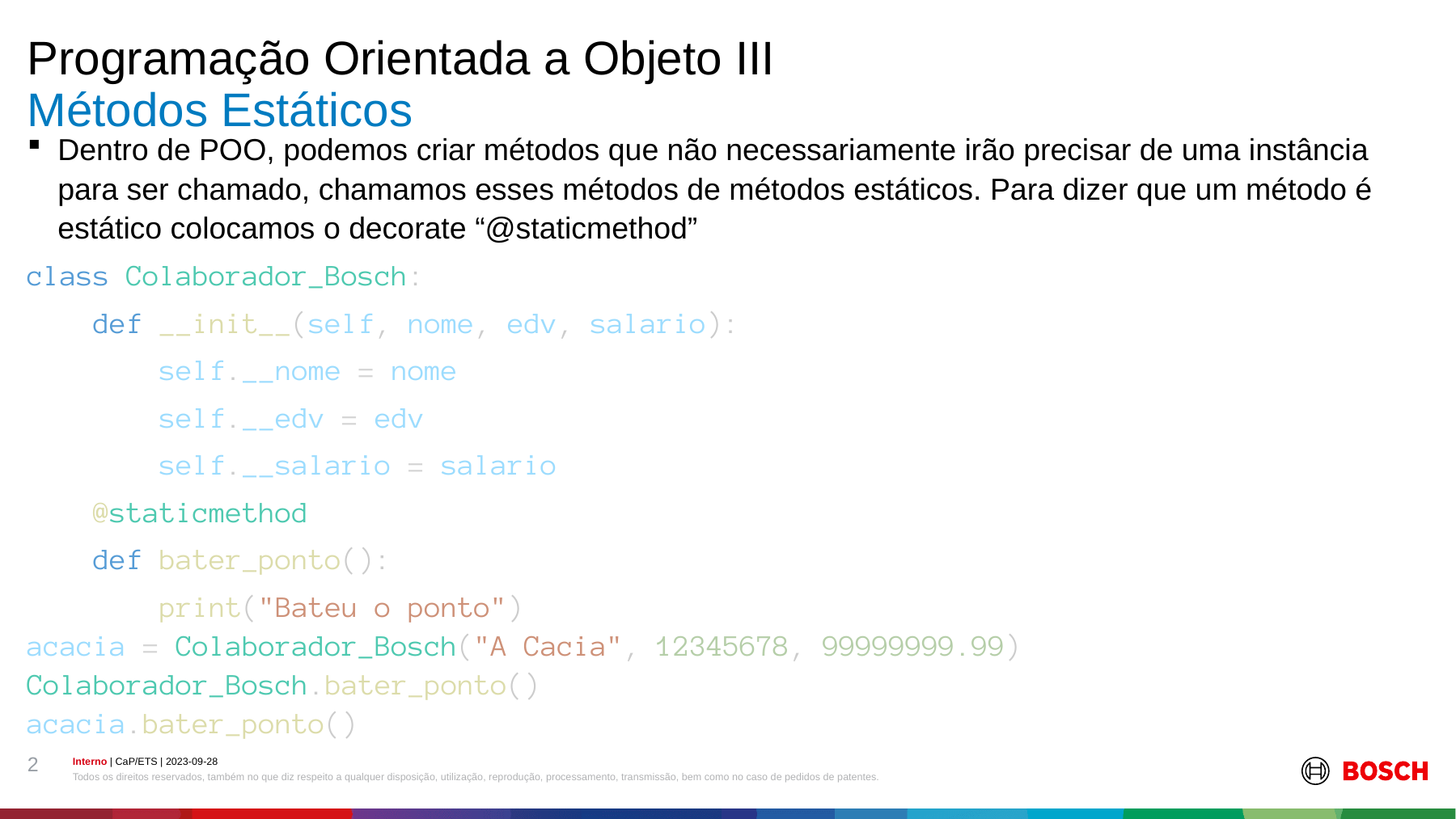

Programação Orientada a Objeto III
# Métodos Estáticos
Dentro de POO, podemos criar métodos que não necessariamente irão precisar de uma instância para ser chamado, chamamos esses métodos de métodos estáticos. Para dizer que um método é estático colocamos o decorate “@staticmethod”
class Colaborador_Bosch:
    def __init__(self, nome, edv, salario):
        self.__nome = nome
        self.__edv = edv
        self.__salario = salario
    @staticmethod
    def bater_ponto():
        print("Bateu o ponto")
acacia = Colaborador_Bosch("A Cacia", 12345678, 99999999.99)
Colaborador_Bosch.bater_ponto()
acacia.bater_ponto()

2